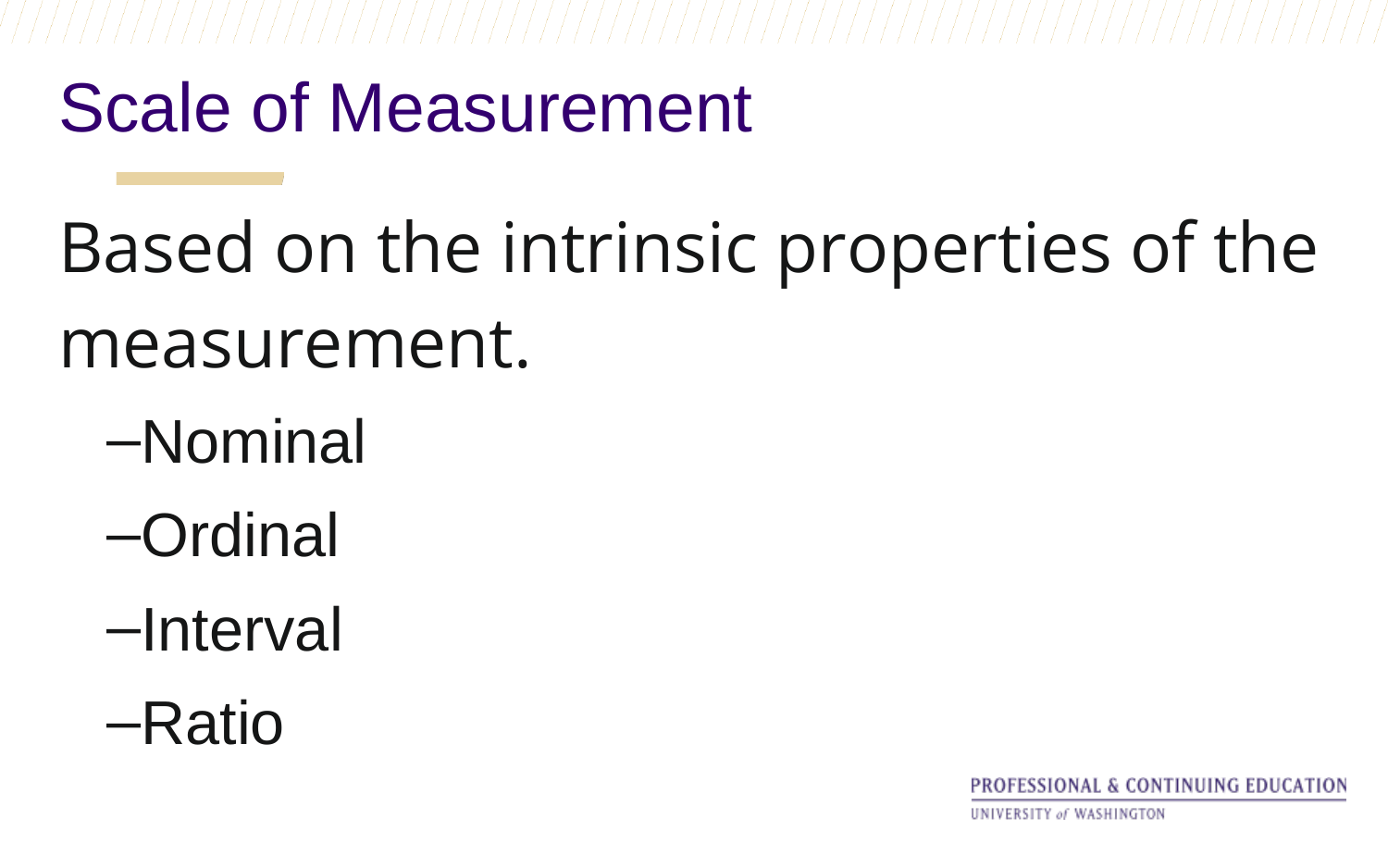

Scale of Measurement
Based on the intrinsic properties of the measurement.
Nominal
Ordinal
Interval
Ratio